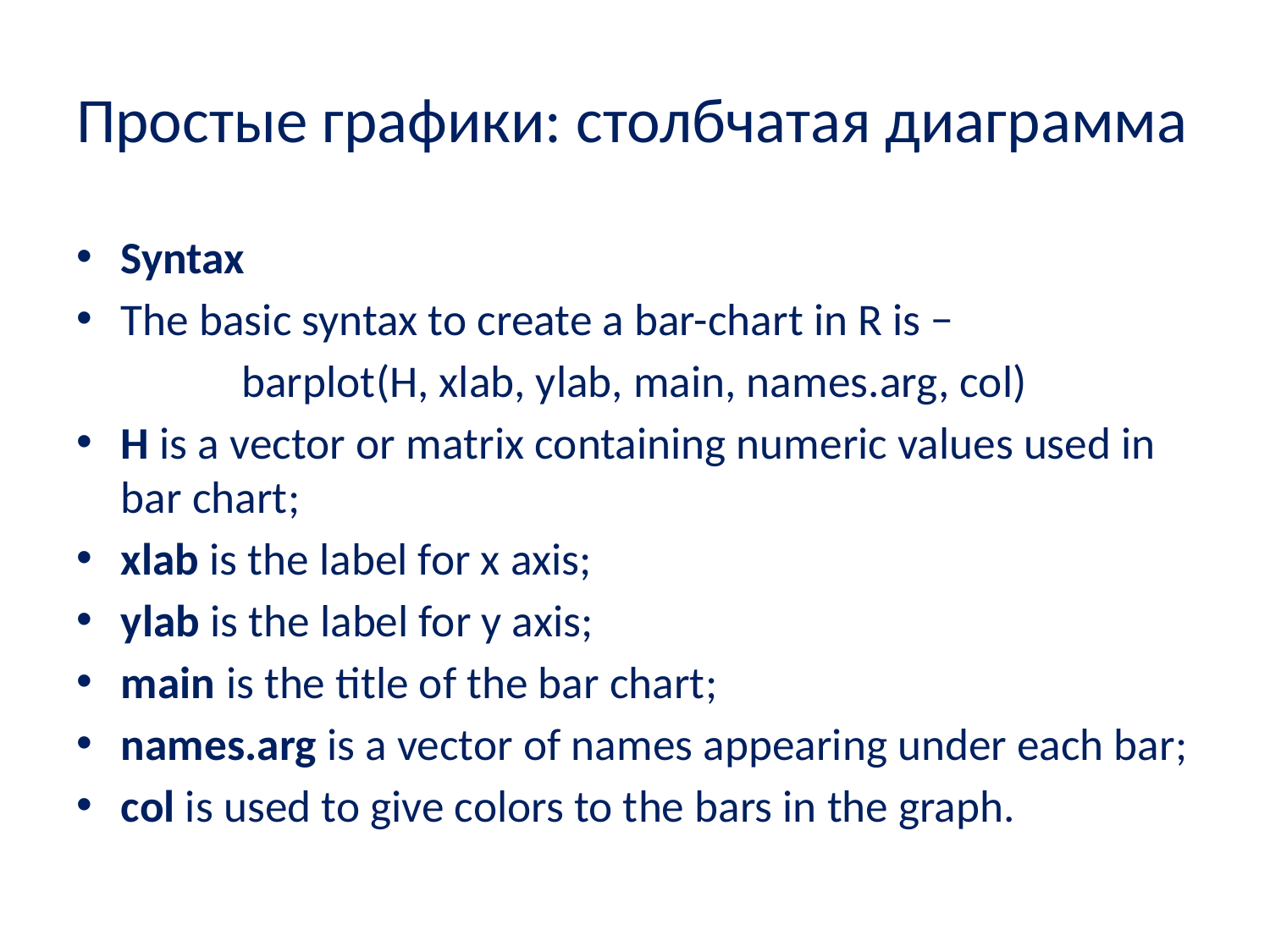

# Простые графики: столбчатая диаграмма
Syntax
The basic syntax to create a bar-chart in R is −
barplot(H, xlab, ylab, main, names.arg, col)
H is a vector or matrix containing numeric values used in bar chart;
xlab is the label for x axis;
ylab is the label for y axis;
main is the title of the bar chart;
names.arg is a vector of names appearing under each bar;
col is used to give colors to the bars in the graph.